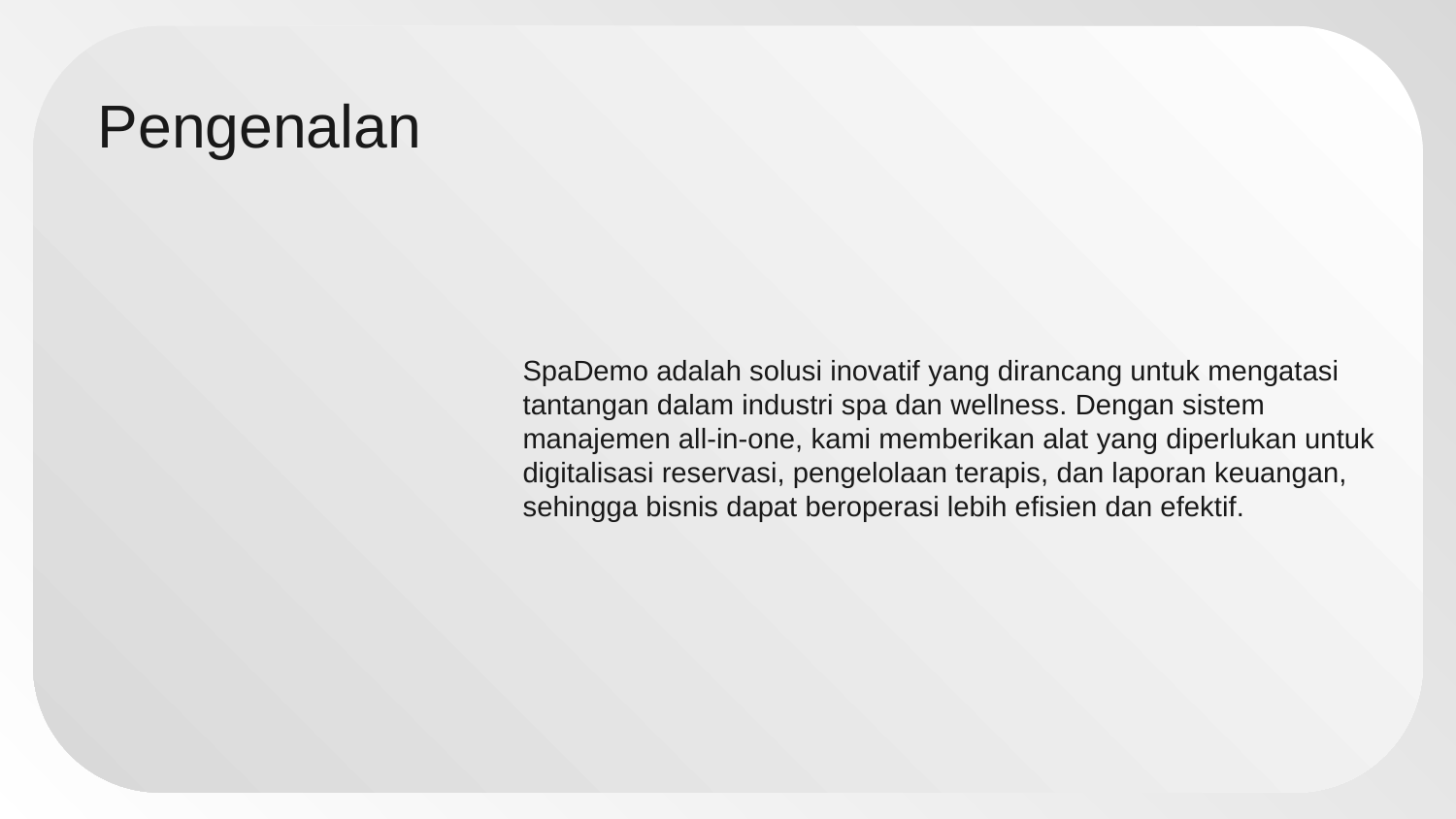

# Pengenalan
SpaDemo adalah solusi inovatif yang dirancang untuk mengatasi tantangan dalam industri spa dan wellness. Dengan sistem manajemen all-in-one, kami memberikan alat yang diperlukan untuk digitalisasi reservasi, pengelolaan terapis, dan laporan keuangan, sehingga bisnis dapat beroperasi lebih efisien dan efektif.